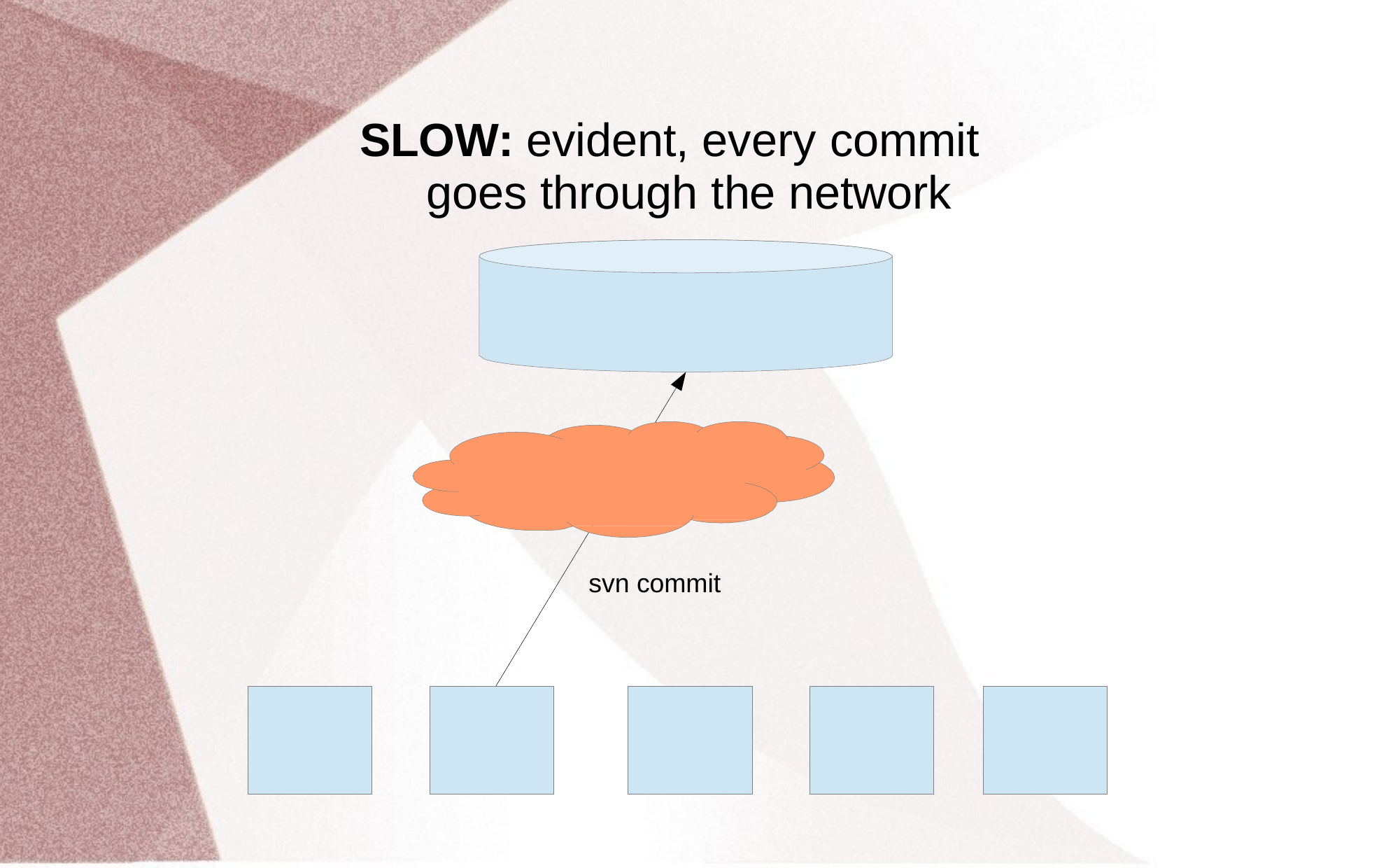

# SLOW: evident, every commit  goes through the network

svn commit